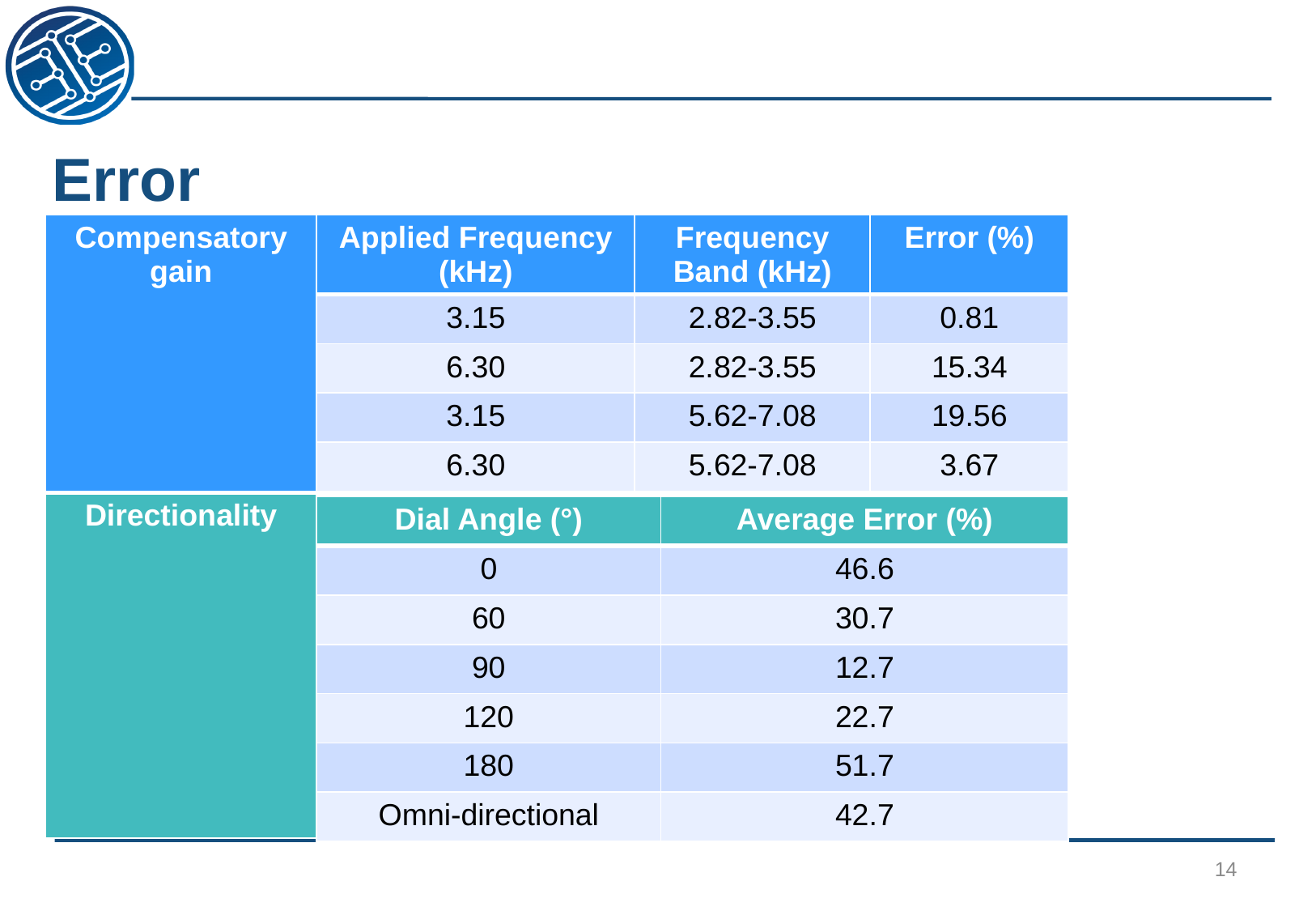

# Error
| Compensatory gain |
| --- |
| Directionality |
| Applied Frequency (kHz) | Frequency Band (kHz) | Error (%) |
| --- | --- | --- |
| 3.15 | 2.82-3.55 | 0.81 |
| 6.30 | 2.82-3.55 | 15.34 |
| 3.15 | 5.62-7.08 | 19.56 |
| 6.30 | 5.62-7.08 | 3.67 |
| Dial Angle (°) | Average Error (%) |
| --- | --- |
| 0 | 46.6 |
| 60 | 30.7 |
| 90 | 12.7 |
| 120 | 22.7 |
| 180 | 51.7 |
| Omni-directional | 42.7 |
14